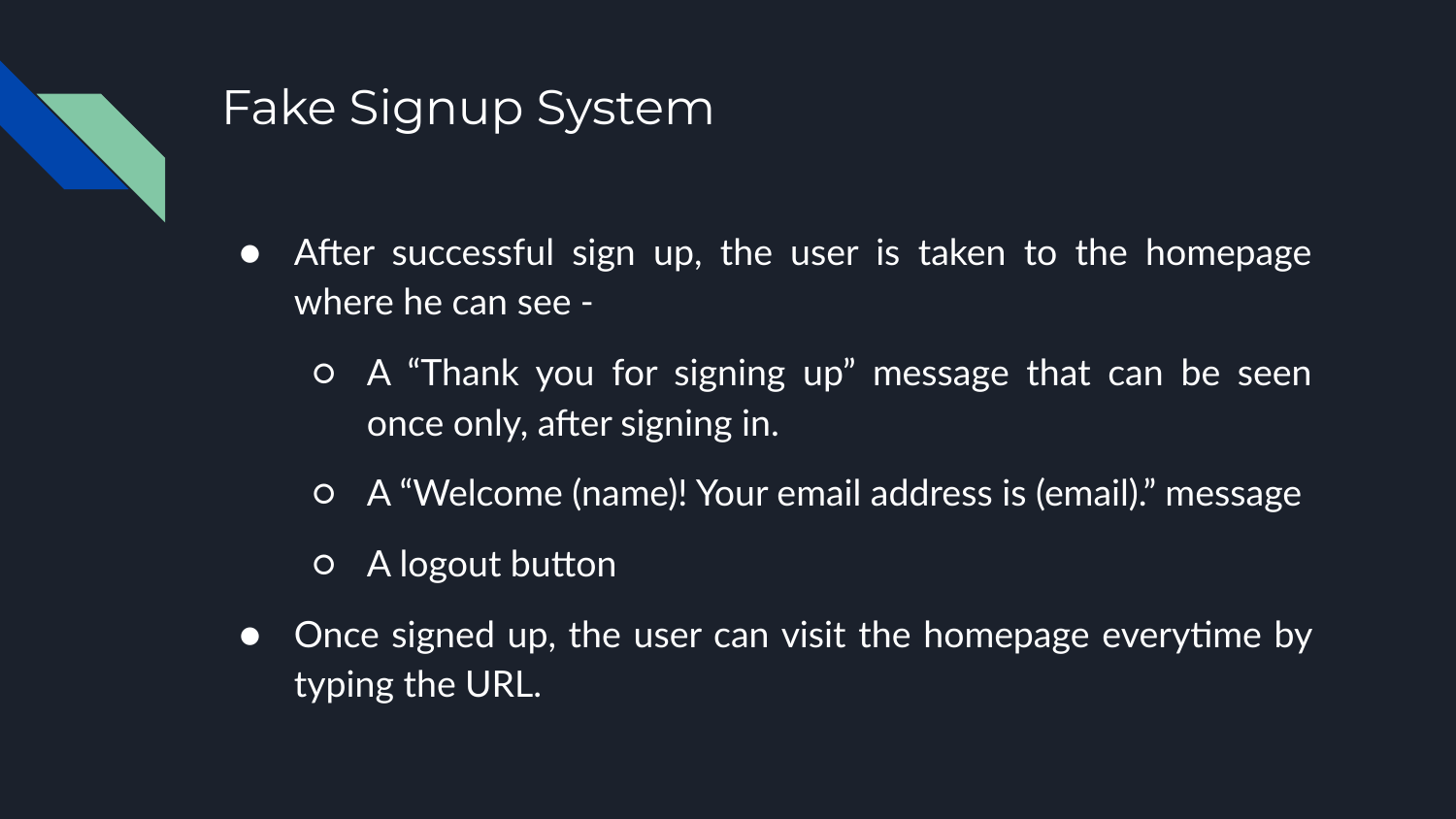

# Fake Signup System
After successful sign up, the user is taken to the homepage where he can see -
A “Thank you for signing up” message that can be seen once only, after signing in.
A “Welcome (name)! Your email address is (email).” message
A logout button
Once signed up, the user can visit the homepage everytime by typing the URL.